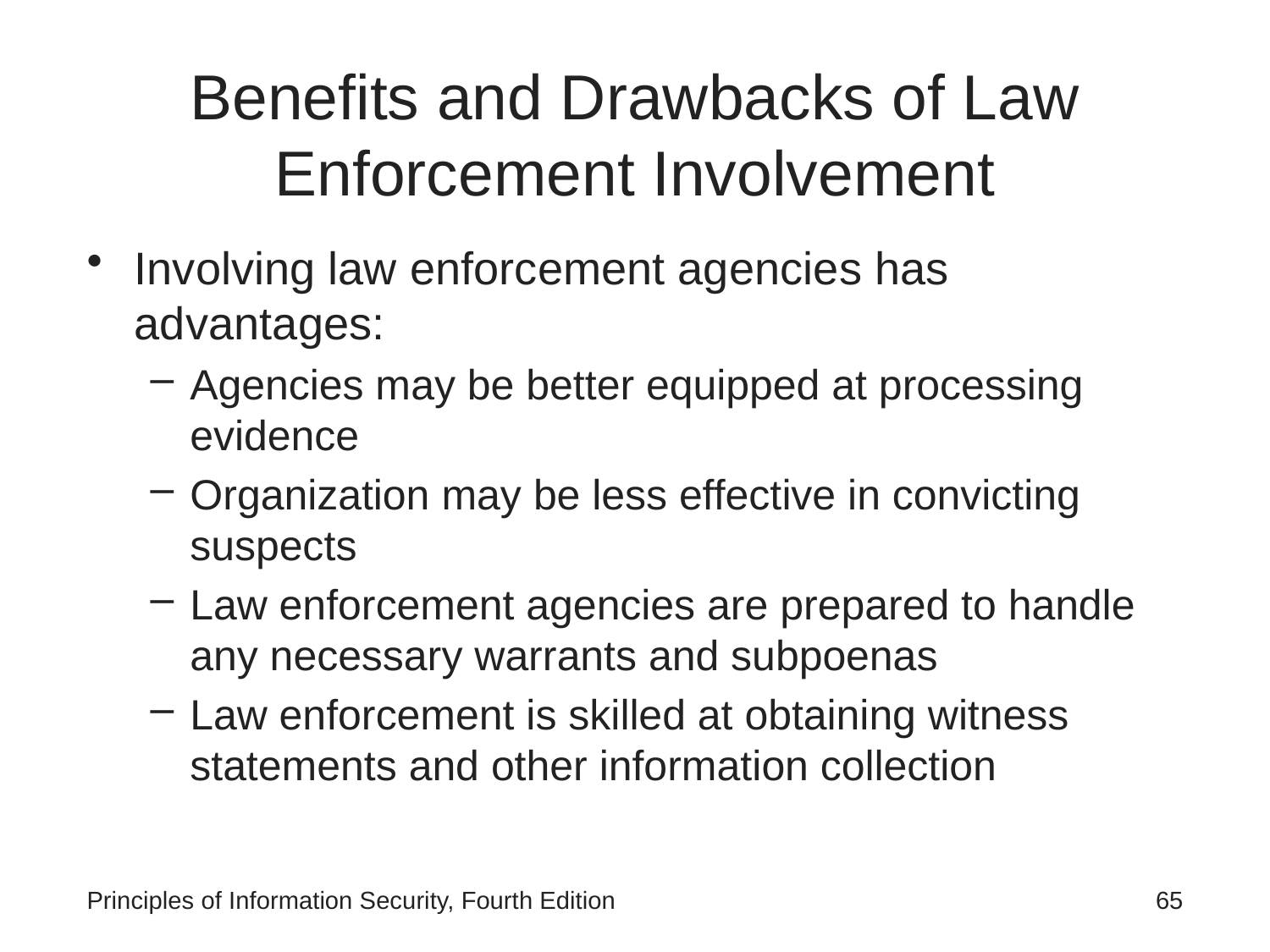

# Benefits and Drawbacks of Law Enforcement Involvement
Involving law enforcement agencies has advantages:
Agencies may be better equipped at processing evidence
Organization may be less effective in convicting suspects
Law enforcement agencies are prepared to handle any necessary warrants and subpoenas
Law enforcement is skilled at obtaining witness statements and other information collection
Principles of Information Security, Fourth Edition
 65